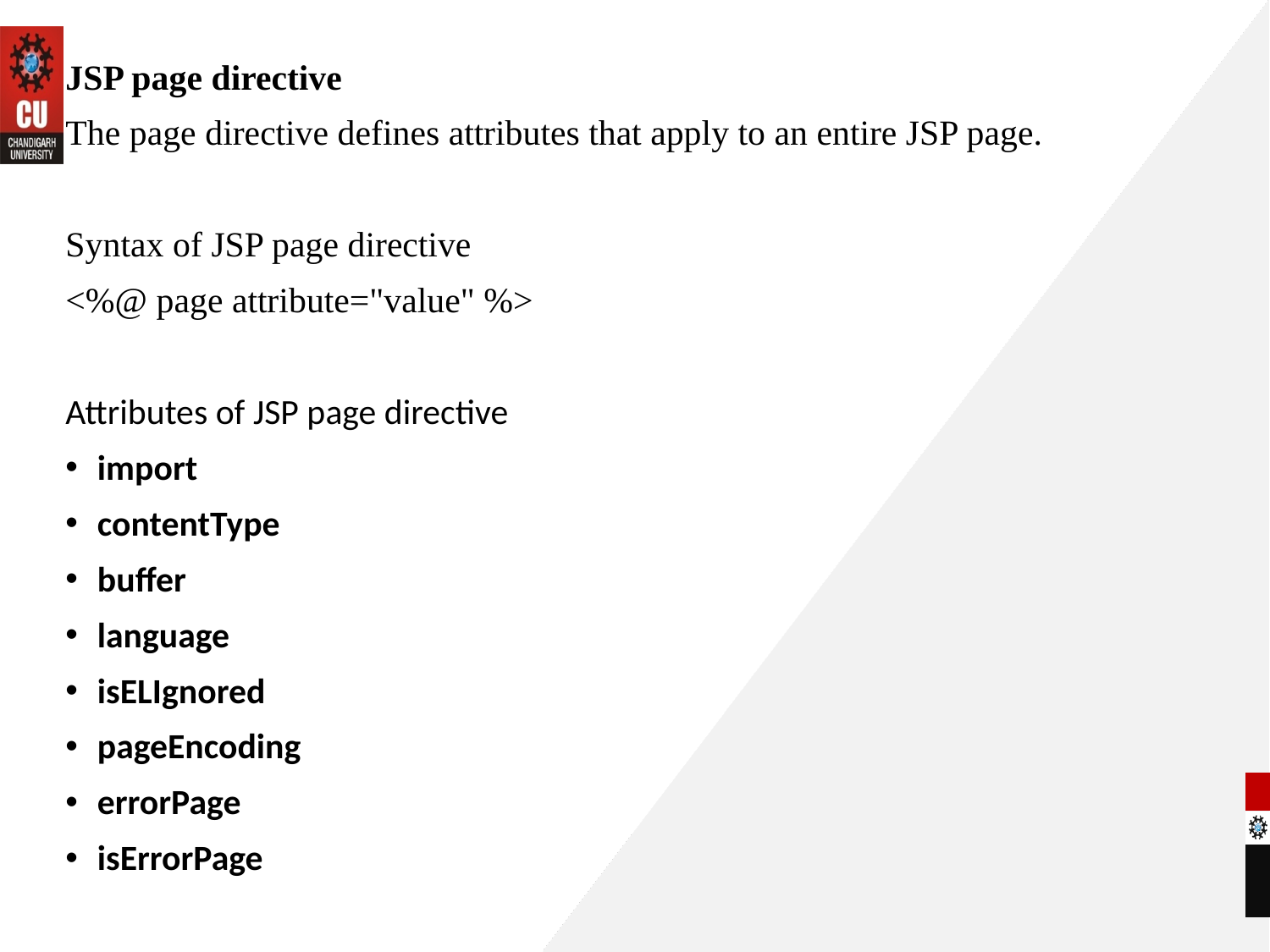

JSP page directive
The page directive defines attributes that apply to an entire JSP page.

Syntax of JSP page directive
<%@ page attribute="value" %>

Attributes of JSP page directive
import
contentType
buffer
language
isELIgnored
pageEncoding
errorPage
isErrorPage